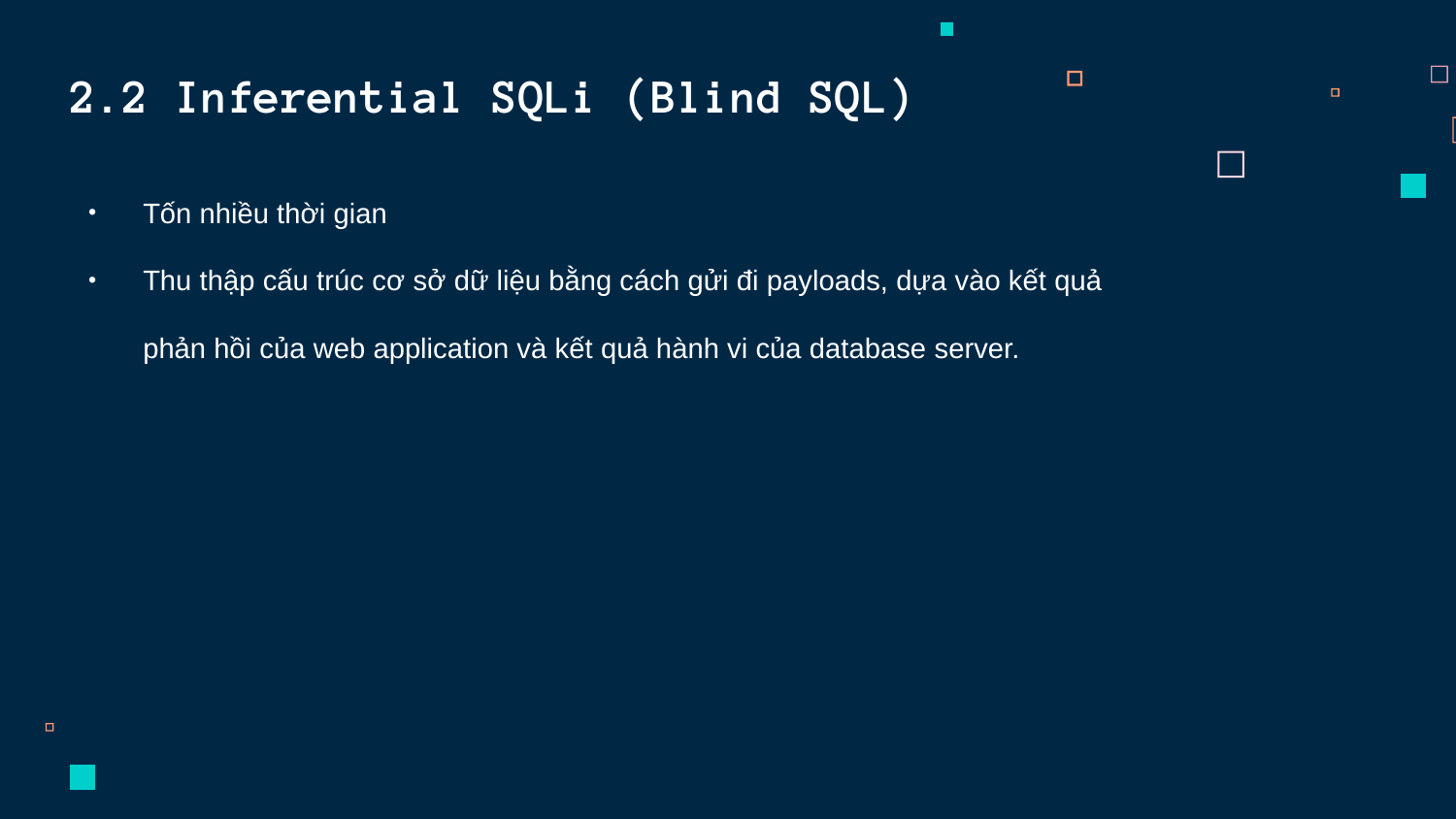

2.2 Inferential SQLi (Blind SQL)
Tốn nhiều thời gian
Thu thập cấu trúc cơ sở dữ liệu bằng cách gửi đi payloads, dựa vào kết quả phản hồi của web application và kết quả hành vi của database server.